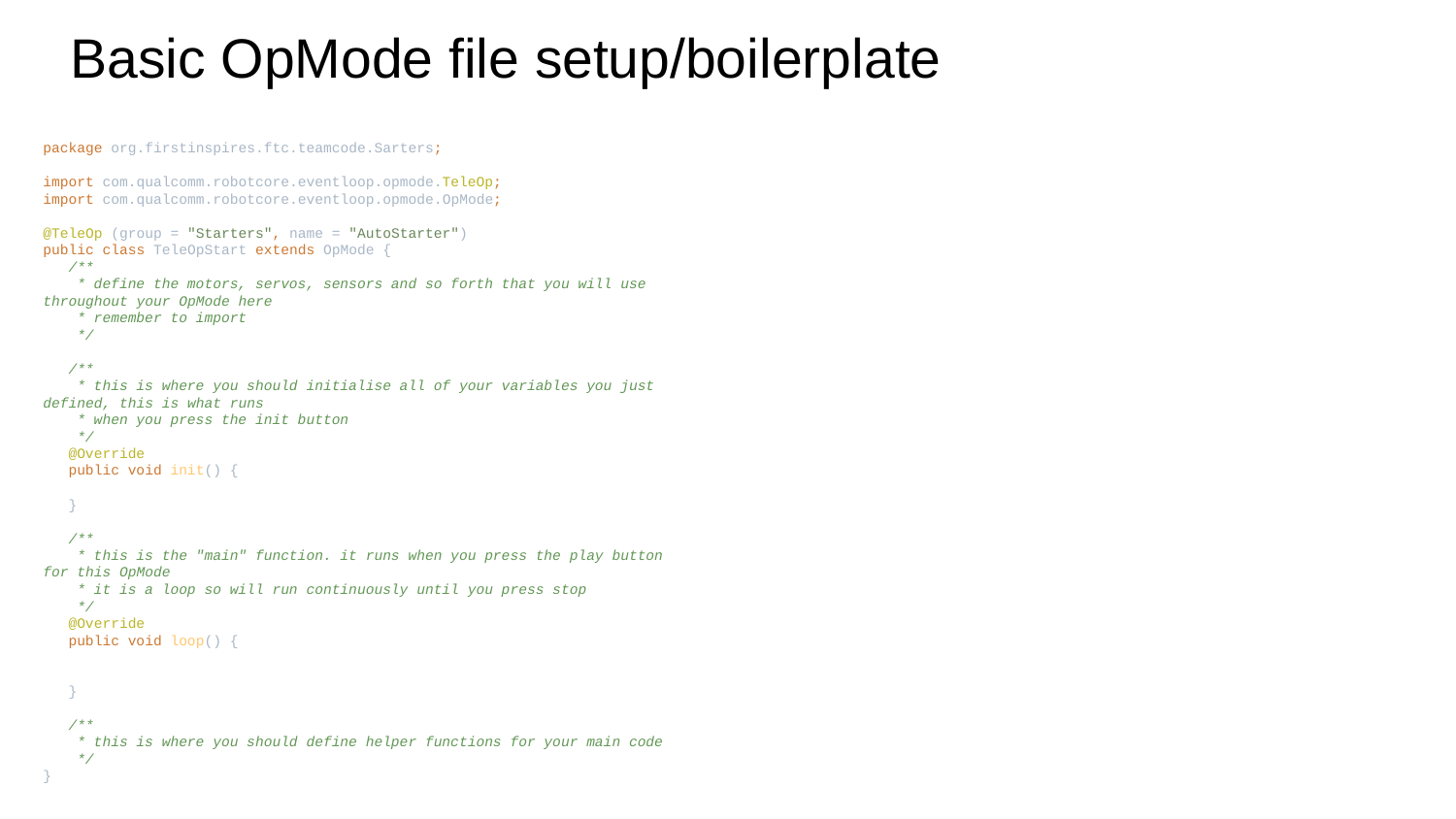

# Basic OpMode file setup/boilerplate
package org.firstinspires.ftc.teamcode.Sarters;

import com.qualcomm.robotcore.eventloop.opmode.TeleOp;
import com.qualcomm.robotcore.eventloop.opmode.OpMode;

@TeleOp (group = "Starters", name = "AutoStarter")
public class TeleOpStart extends OpMode {
   /**
    * define the motors, servos, sensors and so forth that you will use throughout your OpMode here
    * remember to import
    */

   /**
    * this is where you should initialise all of your variables you just defined, this is what runs
    * when you press the init button
    */
   @Override
   public void init() {

   }

   /**
    * this is the "main" function. it runs when you press the play button for this OpMode
    * it is a loop so will run continuously until you press stop
    */
   @Override
   public void loop() {

   }

   /**
    * this is where you should define helper functions for your main code
    */
}